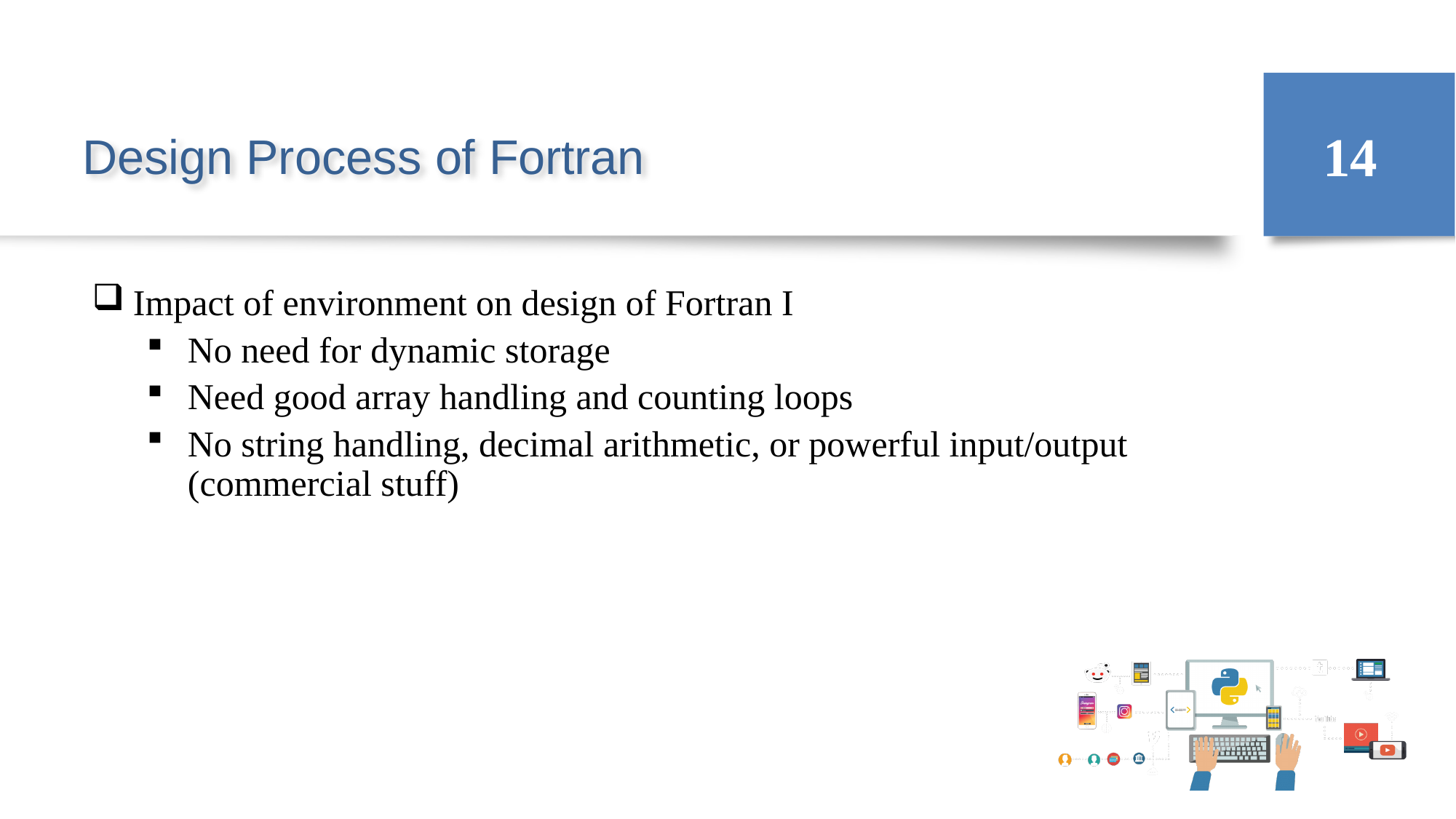

14
# Design Process of Fortran
Impact of environment on design of Fortran I
No need for dynamic storage
Need good array handling and counting loops
No string handling, decimal arithmetic, or powerful input/output (commercial stuff)